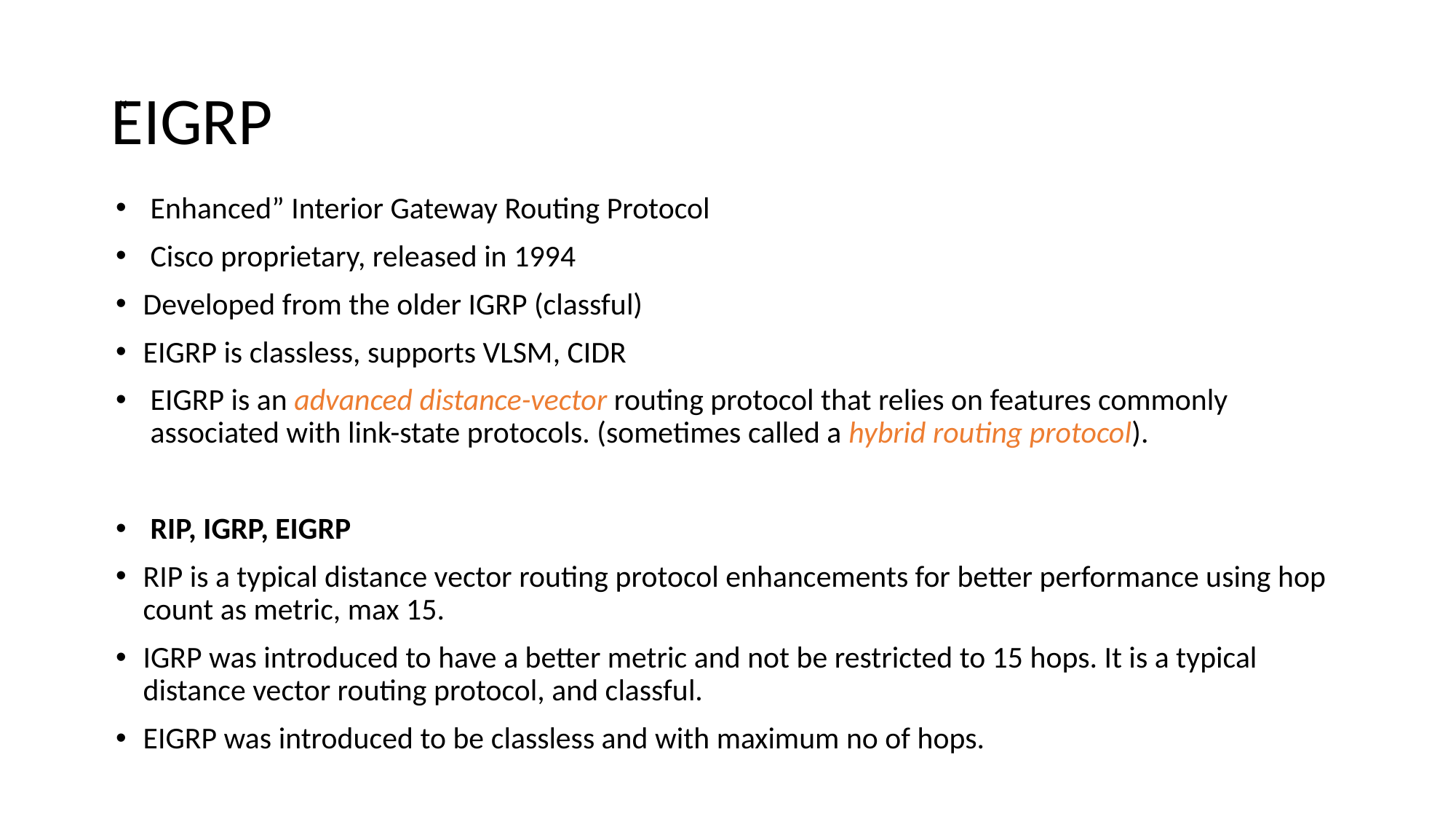

# EIGRP
“

Enhanced” Interior Gateway Routing Protocol
Cisco proprietary, released in 1994
Developed from the older IGRP (classful)
EIGRP is classless, supports VLSM, CIDR
EIGRP is an advanced distance-vector routing protocol that relies on features commonly associated with link-state protocols. (sometimes called a hybrid routing protocol).

RIP, IGRP, EIGRP
RIP is a typical distance vector routing protocol enhancements for better performance using hop count as metric, max 15.
IGRP was introduced to have a better metric and not be restricted to 15 hops. It is a typical distance vector routing protocol, and classful.
EIGRP was introduced to be classless and with maximum no of hops.